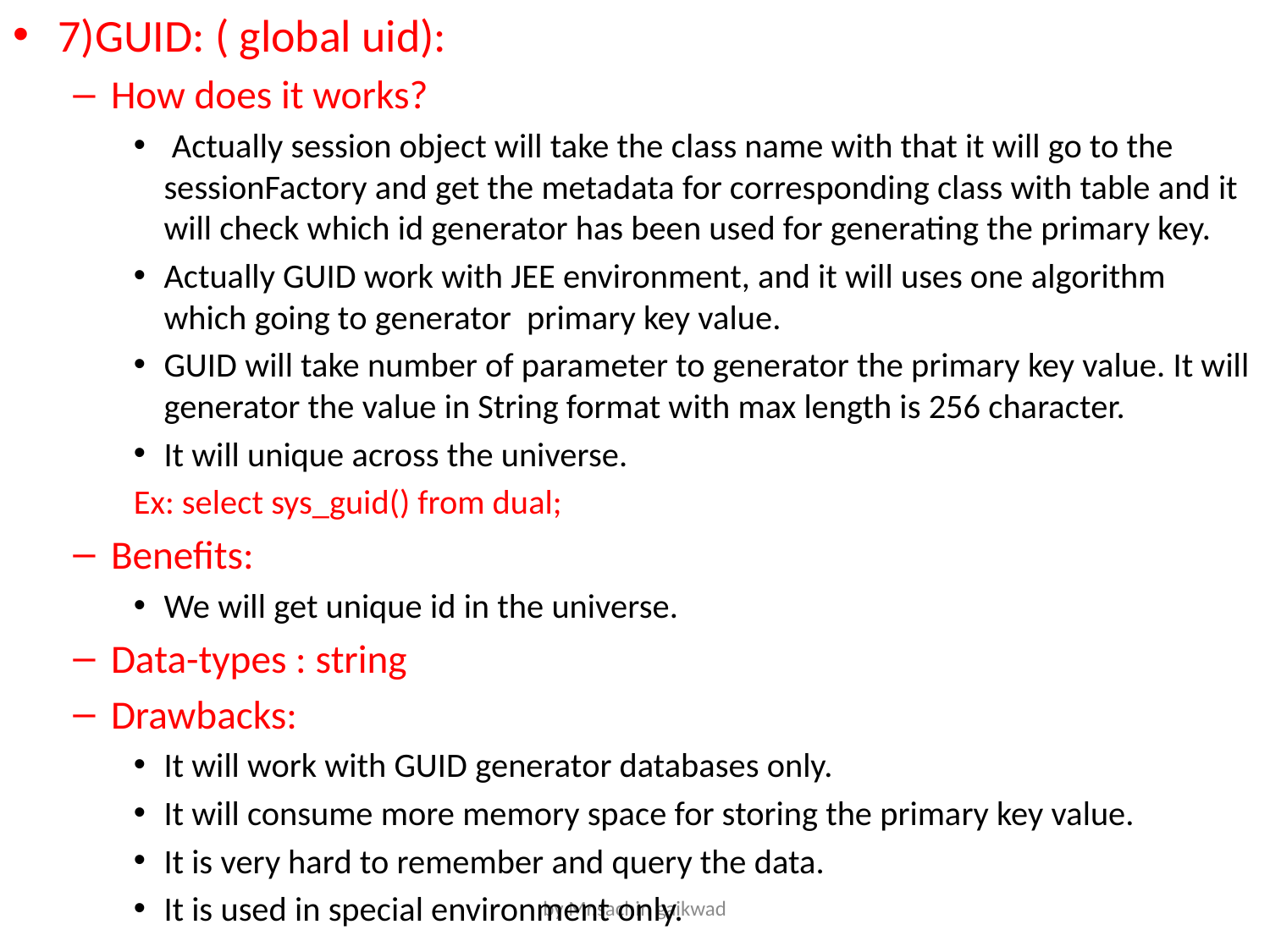

7)GUID: ( global uid):
How does it works?
 Actually session object will take the class name with that it will go to the sessionFactory and get the metadata for corresponding class with table and it will check which id generator has been used for generating the primary key.
Actually GUID work with JEE environment, and it will uses one algorithm which going to generator  primary key value.
GUID will take number of parameter to generator the primary key value. It will generator the value in String format with max length is 256 character.
It will unique across the universe.
Ex: select sys_guid() from dual;
Benefits:
We will get unique id in the universe.
Data-types : string
Drawbacks:
It will work with GUID generator databases only.
It will consume more memory space for storing the primary key value.
It is very hard to remember and query the data.
It is used in special environment only.

by Mr.sachin gaikwad